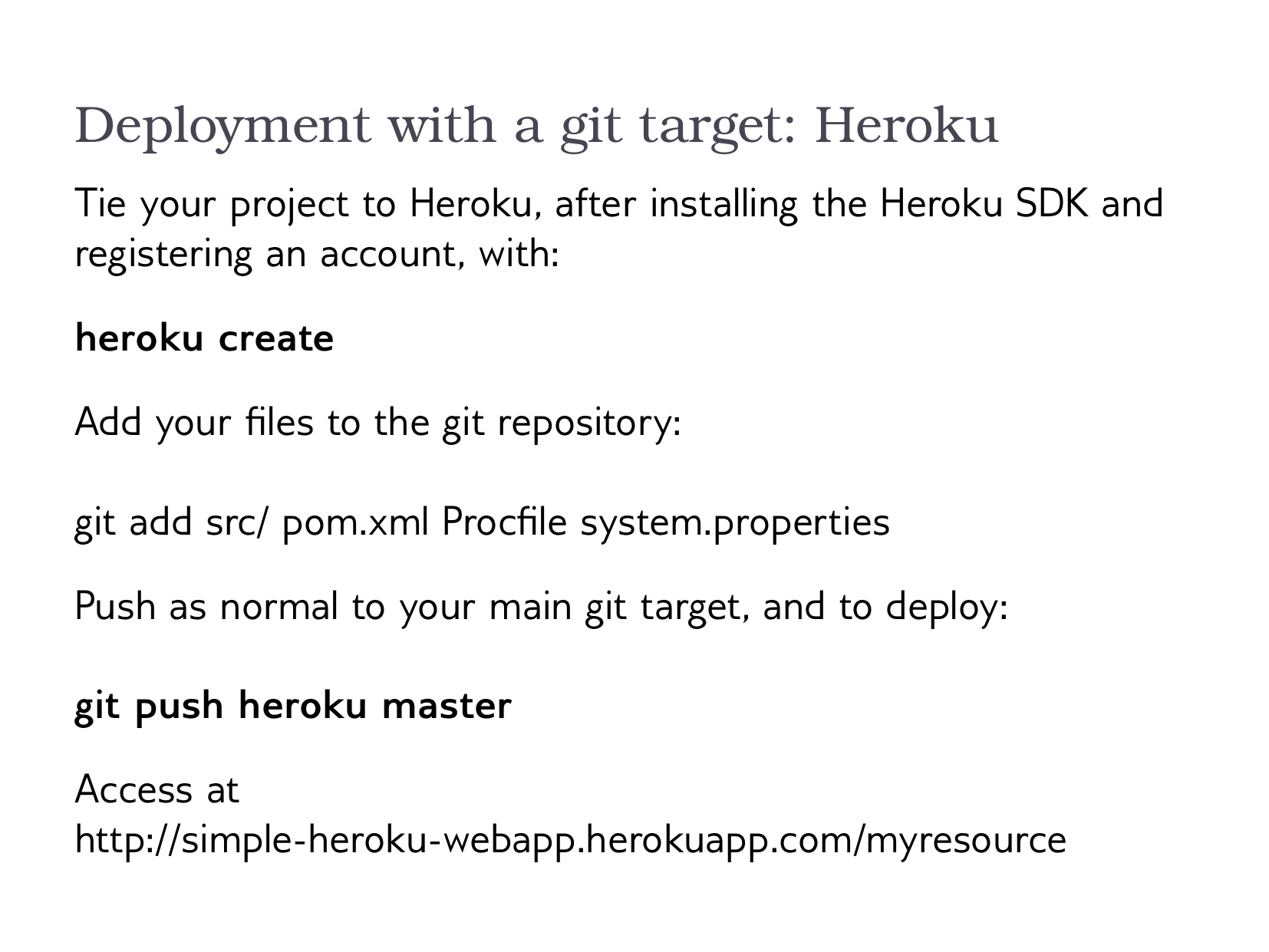

Deployment with a git target: Heroku
Tie your project to Heroku, after installing the Heroku SDK and registering an account, with:

heroku create

Add your files to the git repository:

git add src/ pom.xml Procfile system.properties

Push as normal to your main git target, and to deploy:

git push heroku master

Access at
http://simple-heroku-webapp.herokuapp.com/myresource